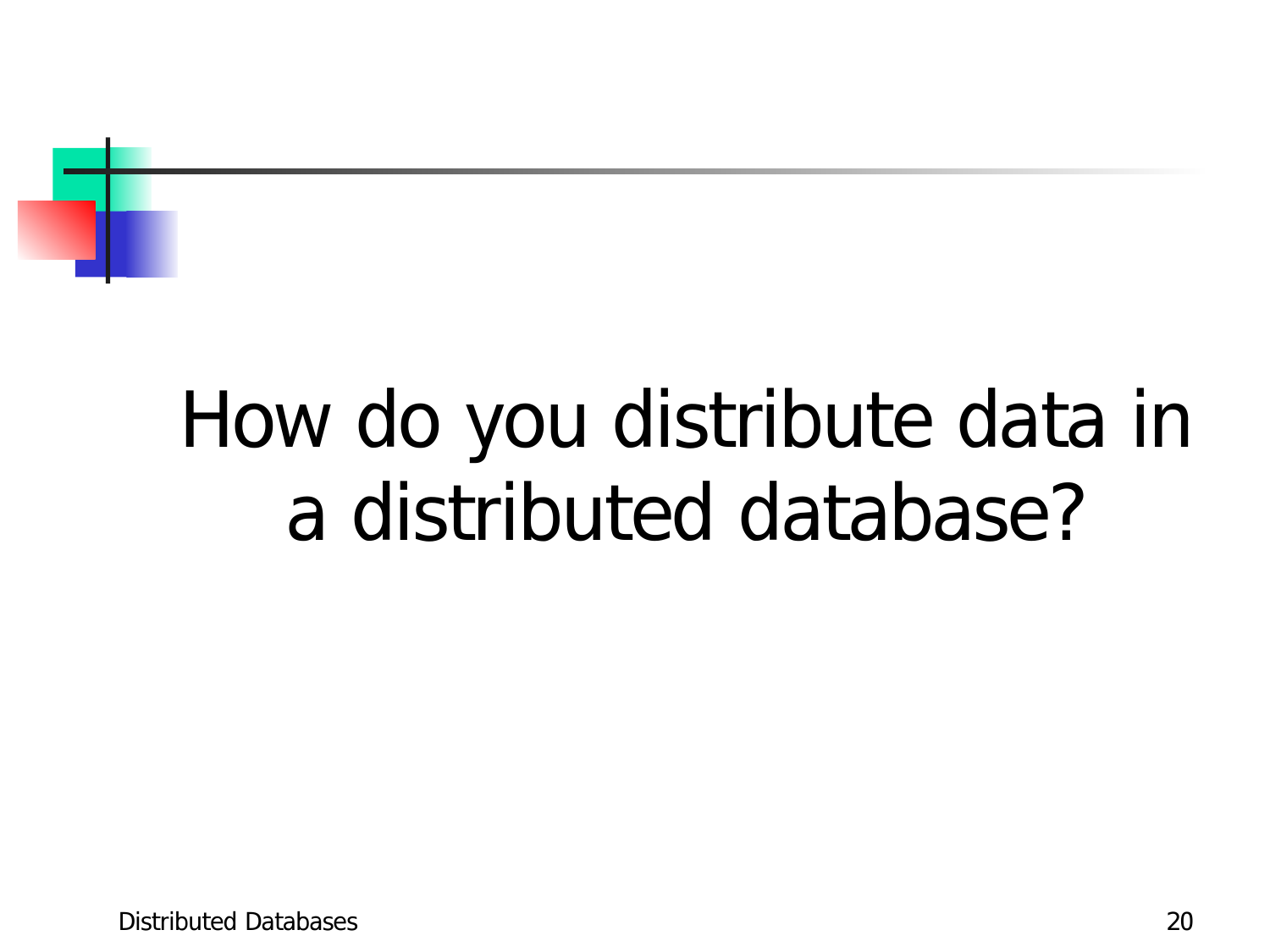

#

How do you distribute data in a distributed database?
Distributed Databases
20